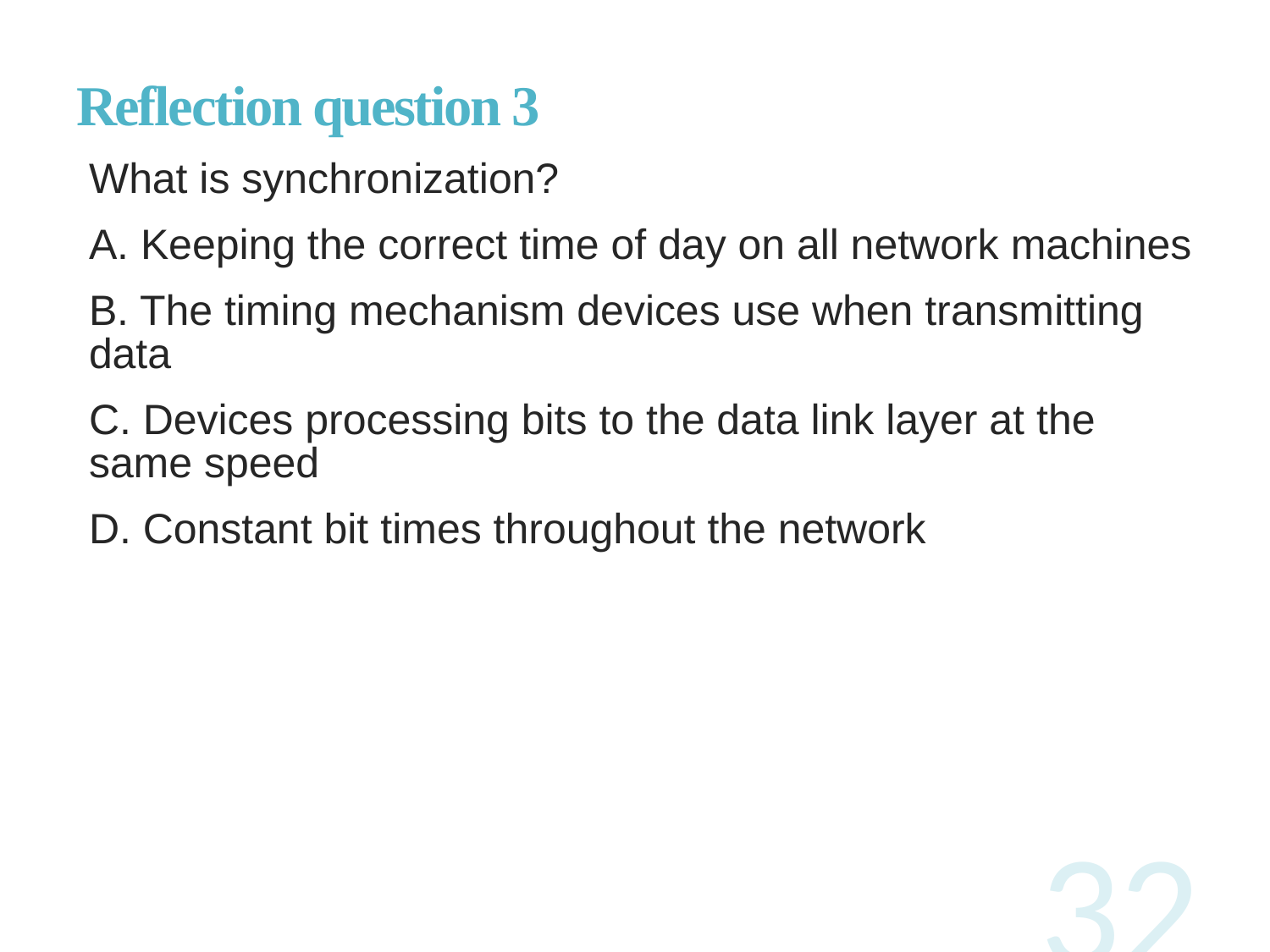

# Reflection question 3
What is synchronization?
A. Keeping the correct time of day on all network machines
B. The timing mechanism devices use when transmitting data
C. Devices processing bits to the data link layer at the same speed
D. Constant bit times throughout the network

32